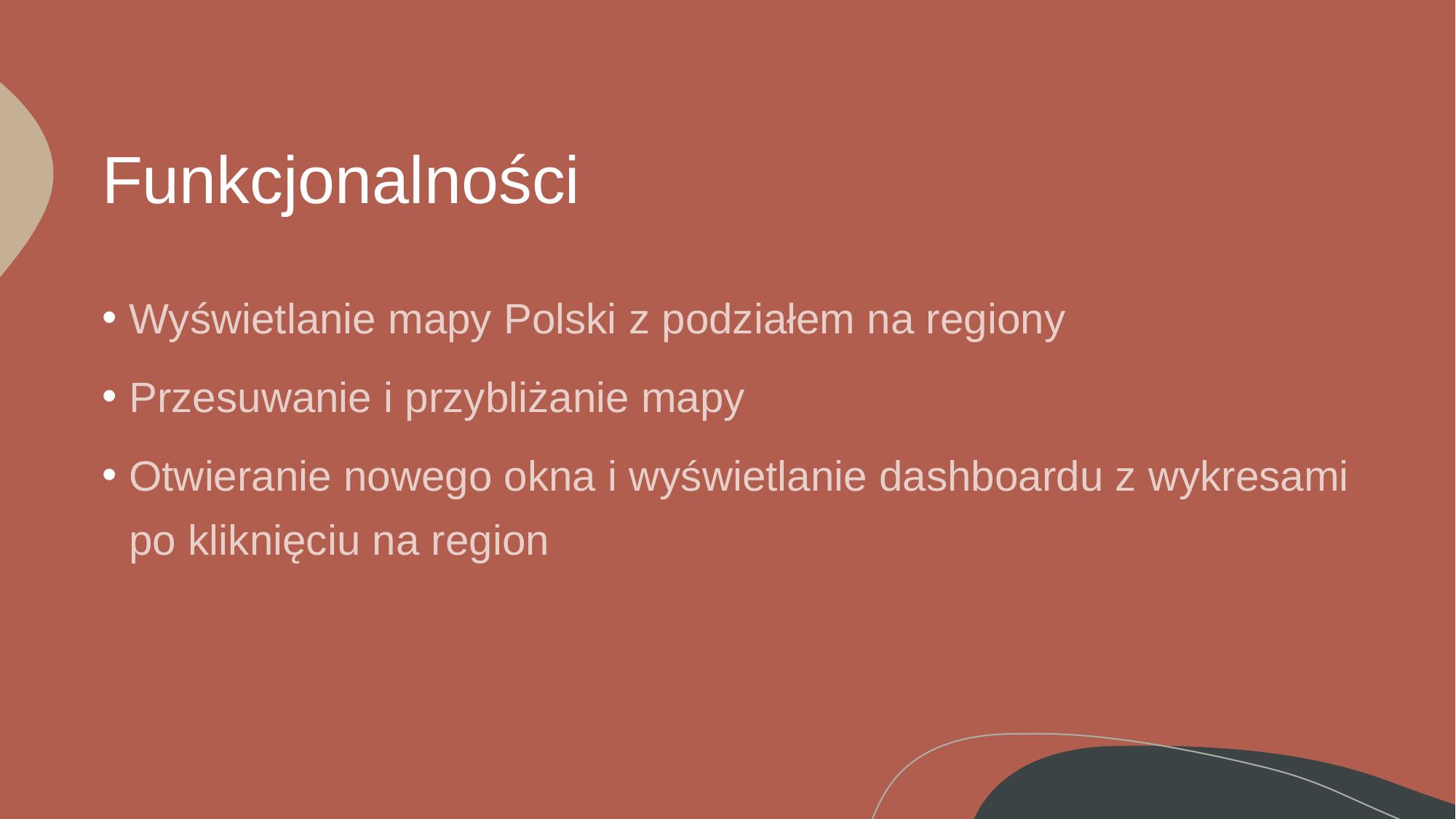

# Funkcjonalności
Wyświetlanie mapy Polski z podziałem na regiony
Przesuwanie i przybliżanie mapy
Otwieranie nowego okna i wyświetlanie dashboardu z wykresami po kliknięciu na region